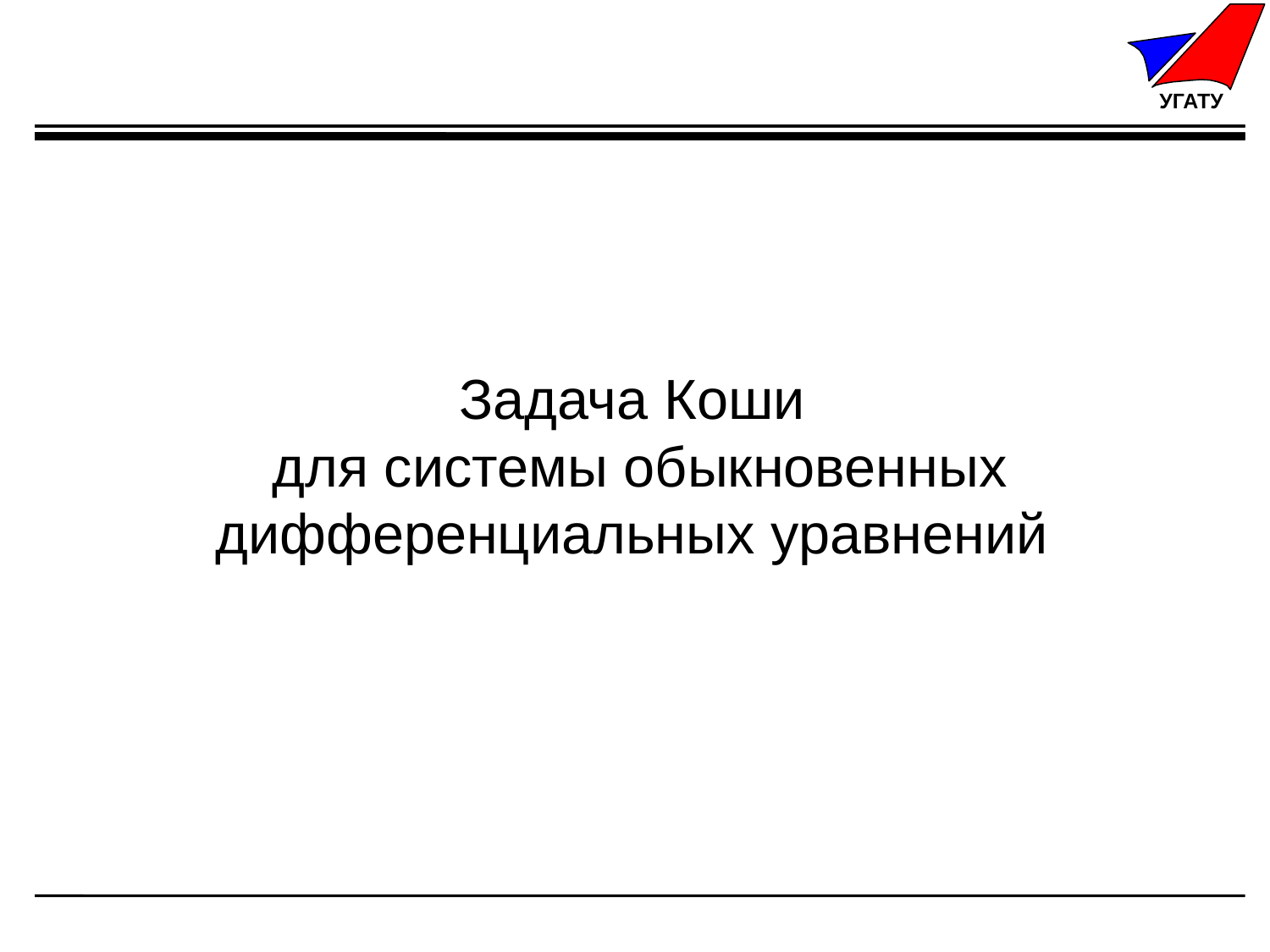

# Задача Коши для системы обыкновенных дифференциальных уравнений